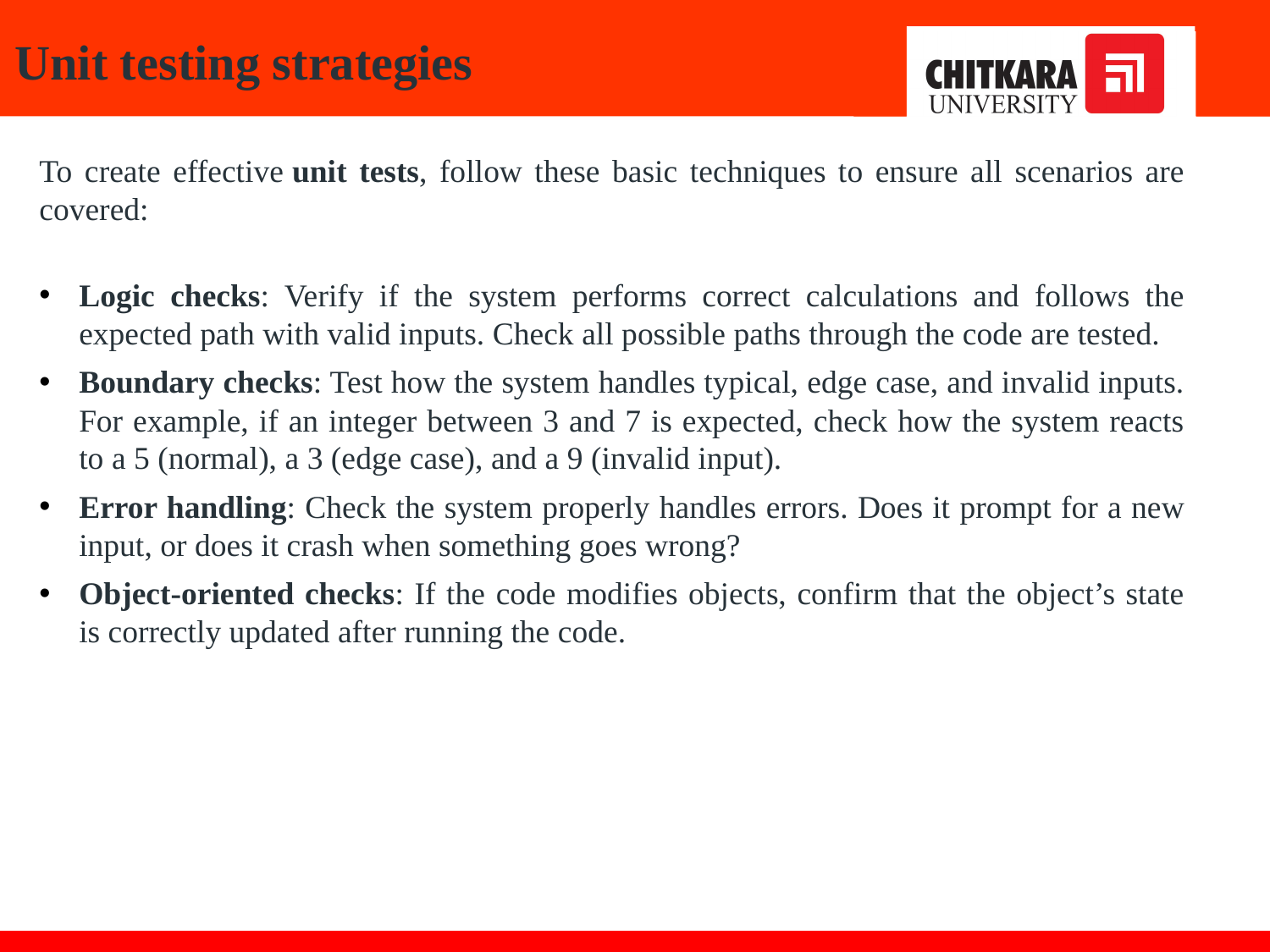

Unit testing strategies
To create effective unit tests, follow these basic techniques to ensure all scenarios are covered:

Logic checks: Verify if the system performs correct calculations and follows the expected path with valid inputs. Check all possible paths through the code are tested.
Boundary checks: Test how the system handles typical, edge case, and invalid inputs. For example, if an integer between 3 and 7 is expected, check how the system reacts to a 5 (normal), a 3 (edge case), and a 9 (invalid input).
Error handling: Check the system properly handles errors. Does it prompt for a new input, or does it crash when something goes wrong?
Object-oriented checks: If the code modifies objects, confirm that the object’s state is correctly updated after running the code.